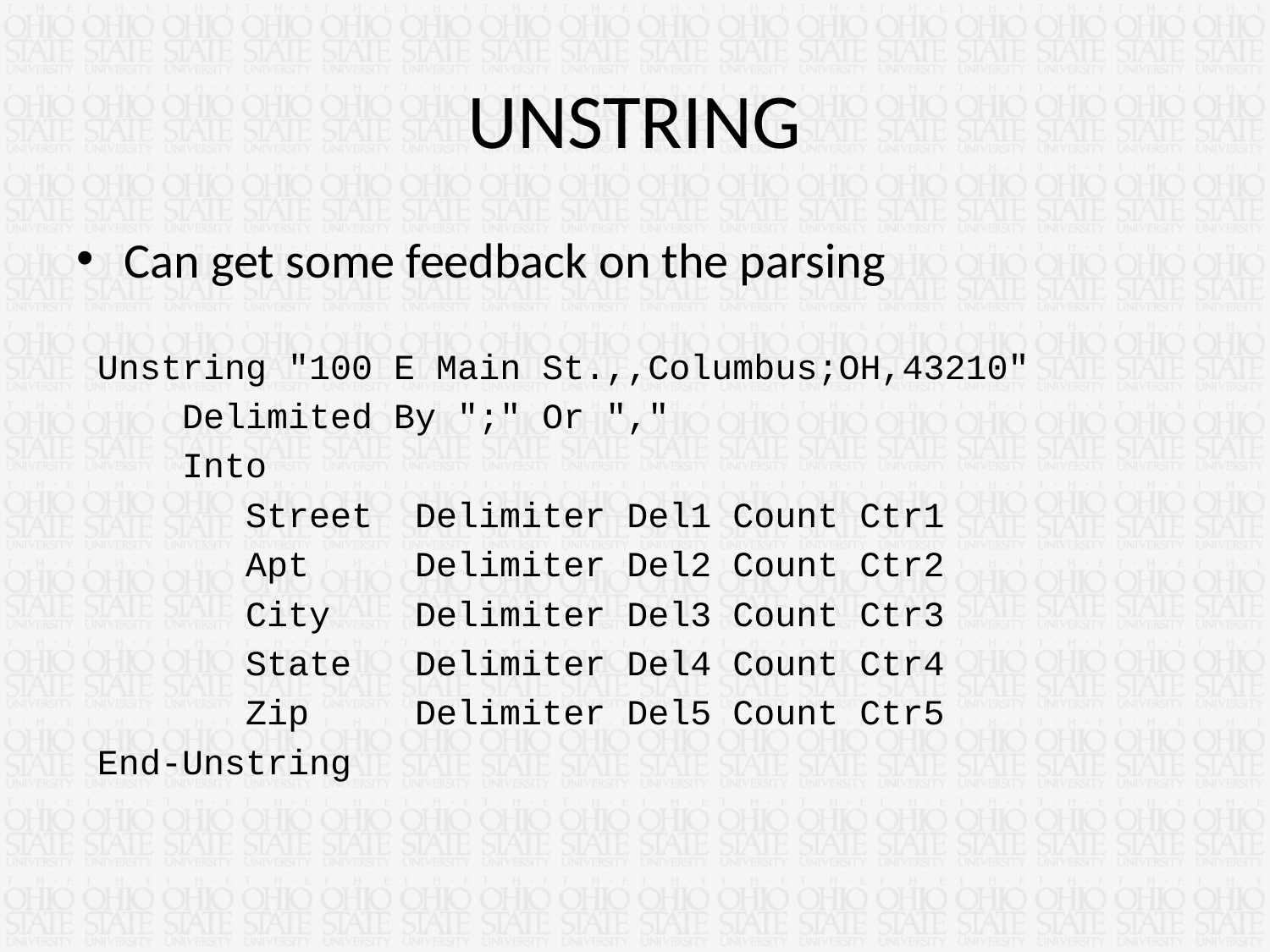

# UNSTRING
Can get some feedback on the parsing

 Unstring "100 E Main St.,,Columbus;OH,43210"
     Delimited By ";" Or ","
     Into
        Street  Delimiter Del1 Count Ctr1
        Apt     Delimiter Del2 Count Ctr2
        City    Delimiter Del3 Count Ctr3
        State   Delimiter Del4 Count Ctr4
        Zip     Delimiter Del5 Count Ctr5
 End-Unstring